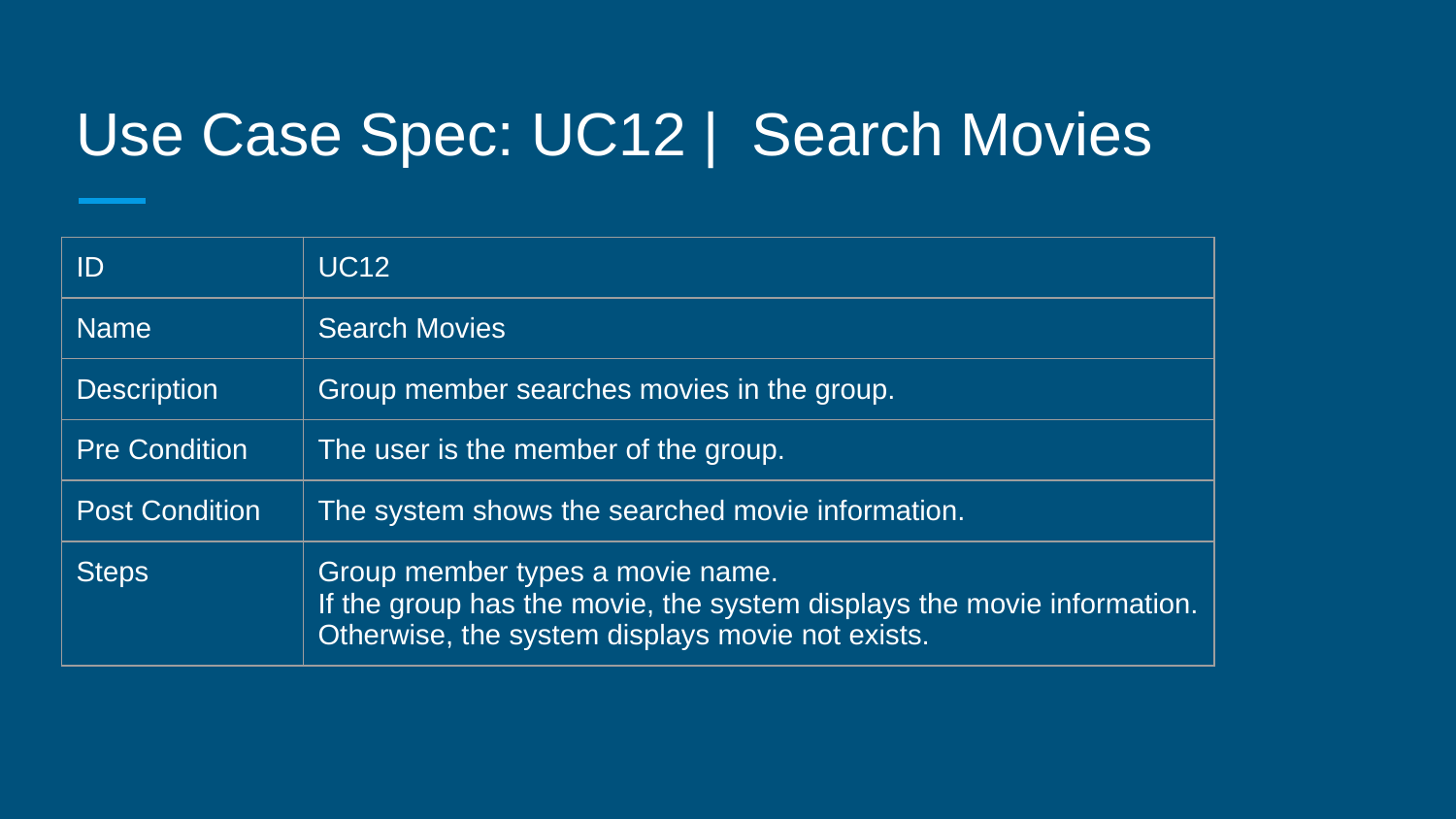

# Use Case Spec: UC12 |  Search Movies
| ID | UC12 |
| --- | --- |
| Name | Search Movies |
| Description | Group member searches movies in the group. |
| Pre Condition | The user is the member of the group. |
| Post Condition | The system shows the searched movie information. |
| Steps | Group member types a movie name. If the group has the movie, the system displays the movie information. Otherwise, the system displays movie not exists. |